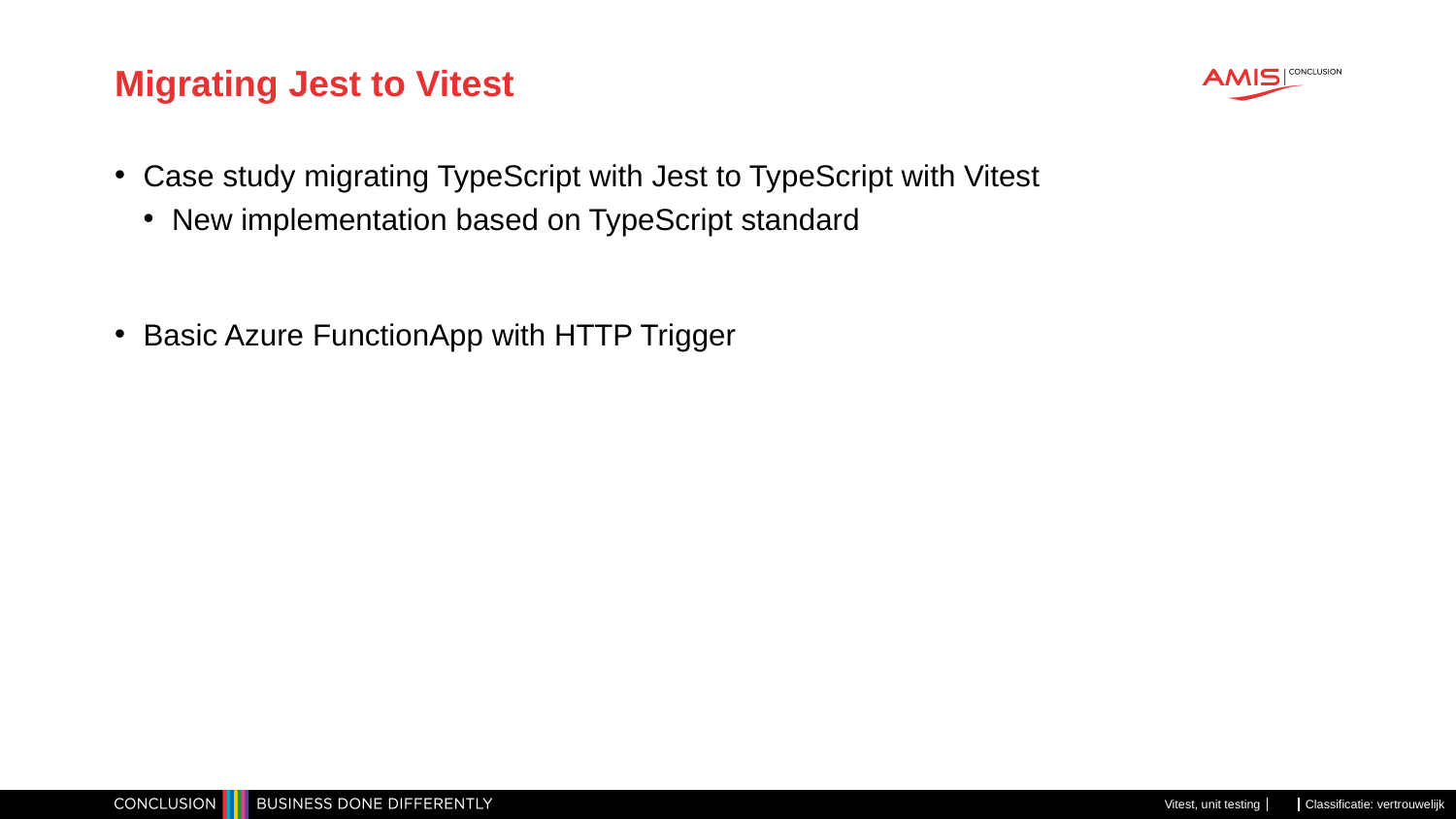

# Migrating Jest to Vitest
Case study migrating TypeScript with Jest to TypeScript with Vitest
New implementation based on TypeScript standard

Basic Azure FunctionApp with HTTP Trigger

Vitest, unit testing